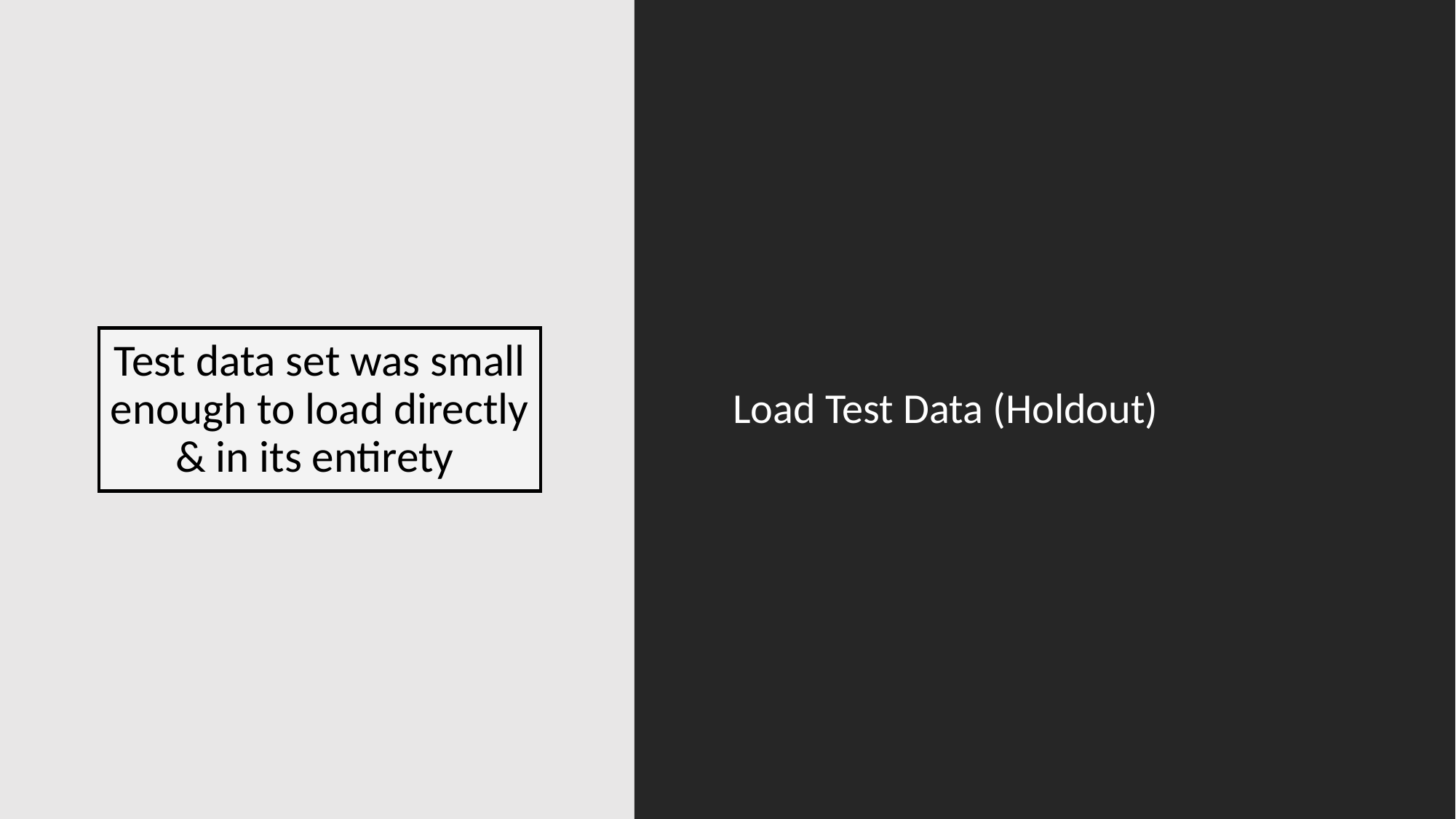

Load Test Data (Holdout)
# Test data set was small enough to load directly & in its entirety